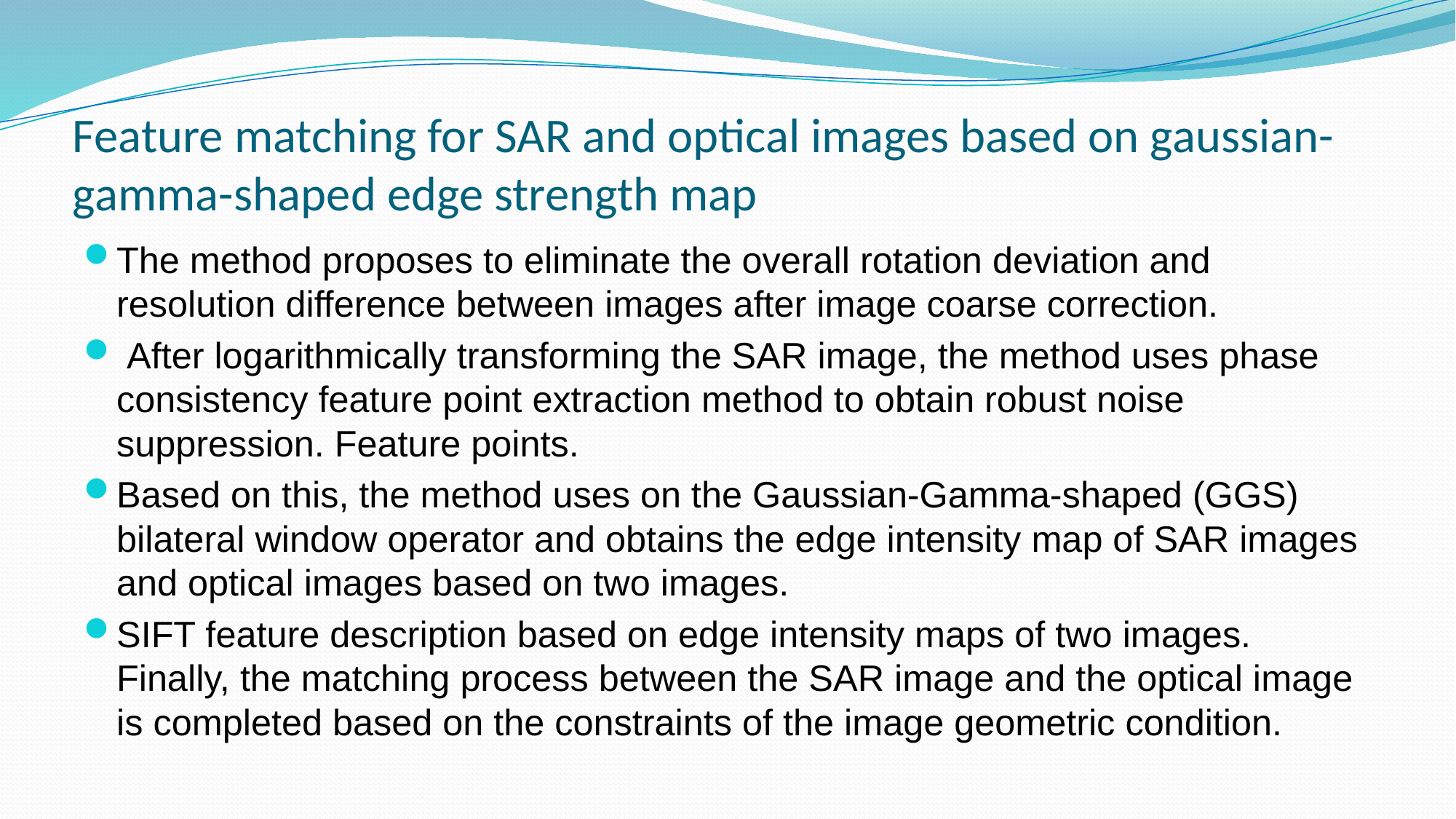

# Feature matching for SAR and optical images based on gaussian-gamma-shaped edge strength map
The method proposes to eliminate the overall rotation deviation and resolution difference between images after image coarse correction.
 After logarithmically transforming the SAR image, the method uses phase consistency feature point extraction method to obtain robust noise suppression. Feature points.
Based on this, the method uses on the Gaussian-Gamma-shaped (GGS) bilateral window operator and obtains the edge intensity map of SAR images and optical images based on two images.
SIFT feature description based on edge intensity maps of two images. Finally, the matching process between the SAR image and the optical image is completed based on the constraints of the image geometric condition.